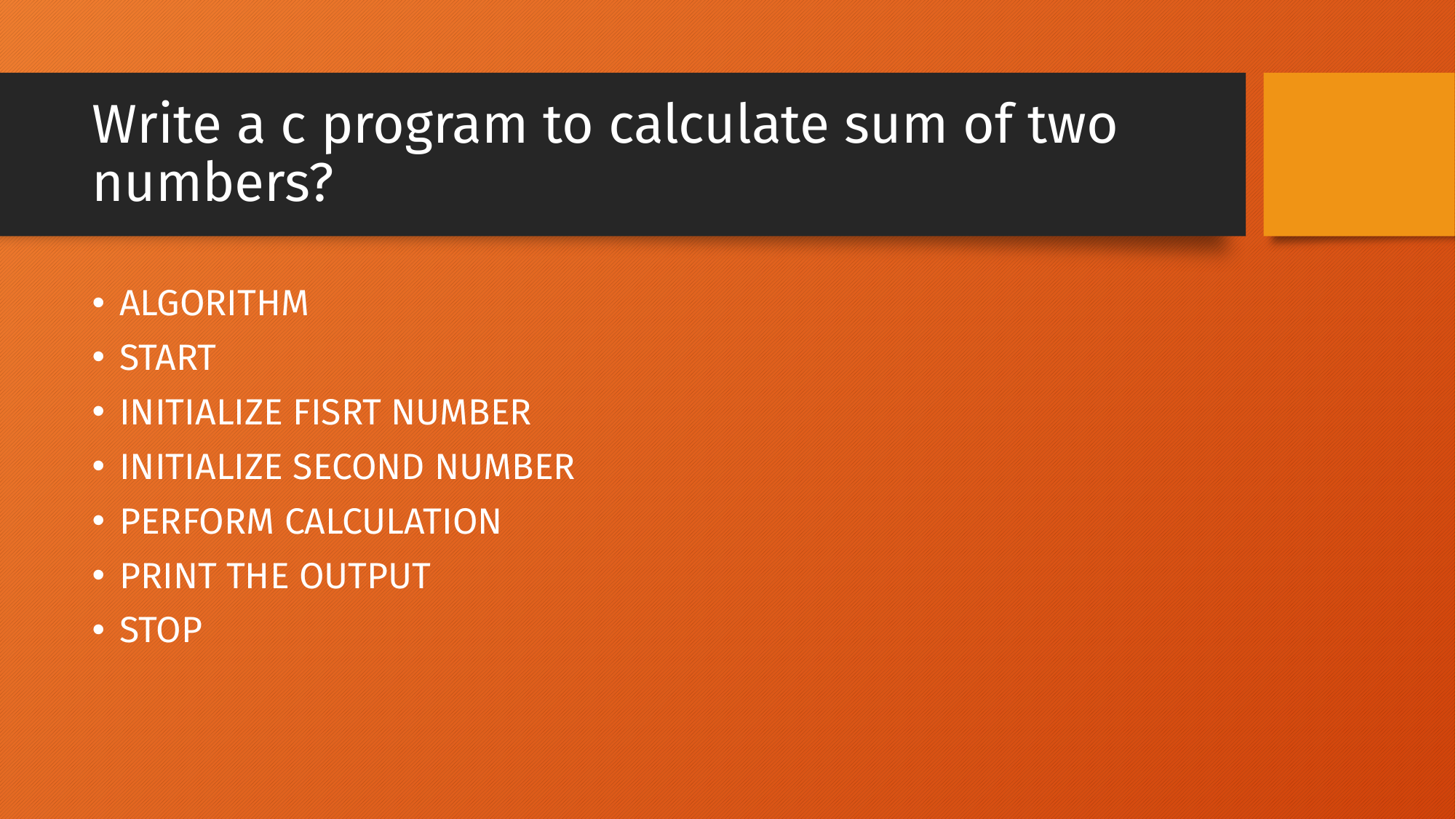

# Write a c program to calculate sum of two numbers?
ALGORITHM
START
INITIALIZE FISRT NUMBER
INITIALIZE SECOND NUMBER
PERFORM CALCULATION
PRINT THE OUTPUT
STOP